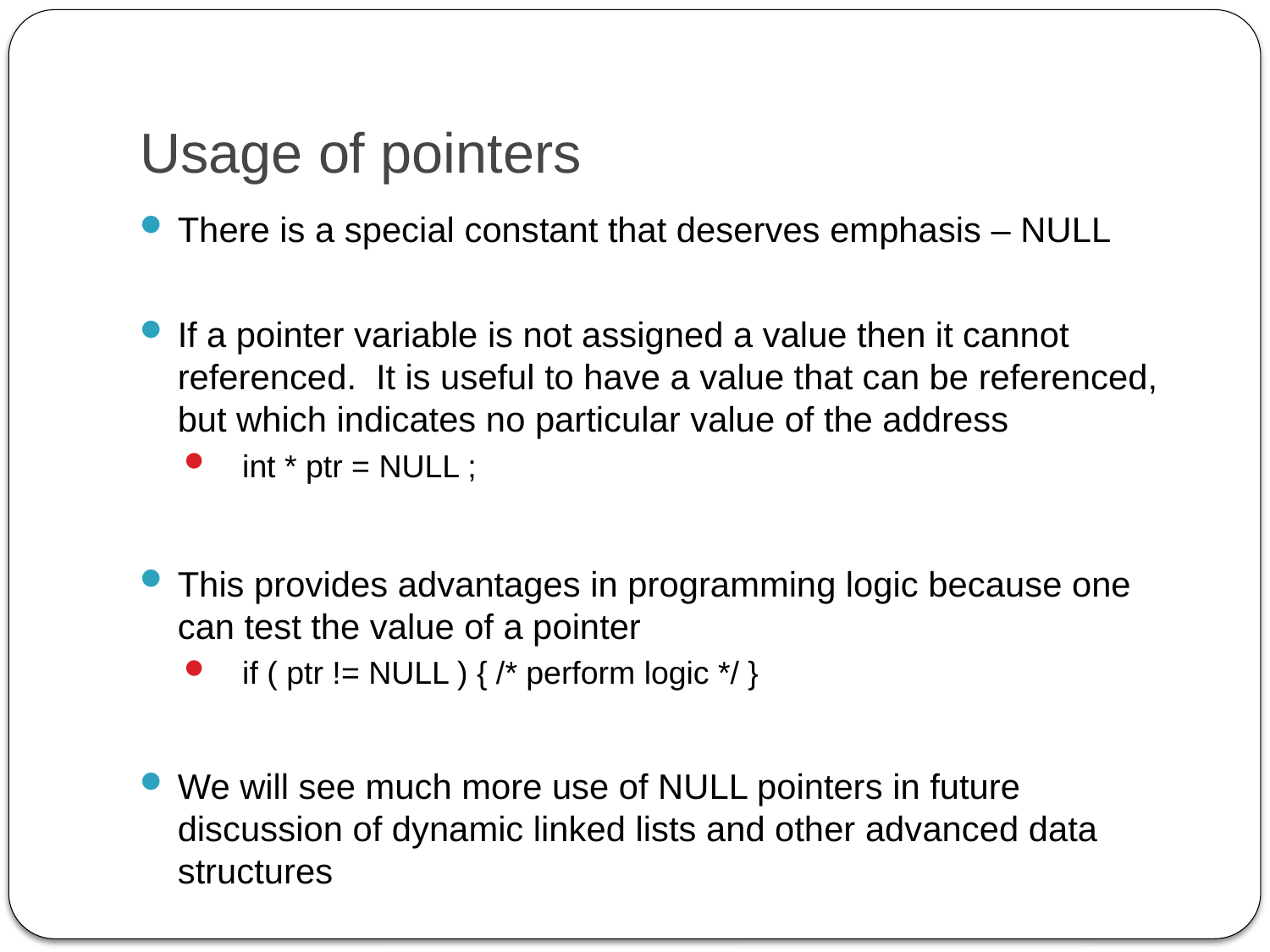

# Usage of pointers
There is a special constant that deserves emphasis – NULL

If a pointer variable is not assigned a value then it cannot referenced.  It is useful to have a value that can be referenced, but which indicates no particular value of the address
   int * ptr = NULL ;

This provides advantages in programming logic because one can test the value of a pointer
   if ( ptr != NULL ) { /* perform logic */ }

We will see much more use of NULL pointers in future discussion of dynamic linked lists and other advanced data structures